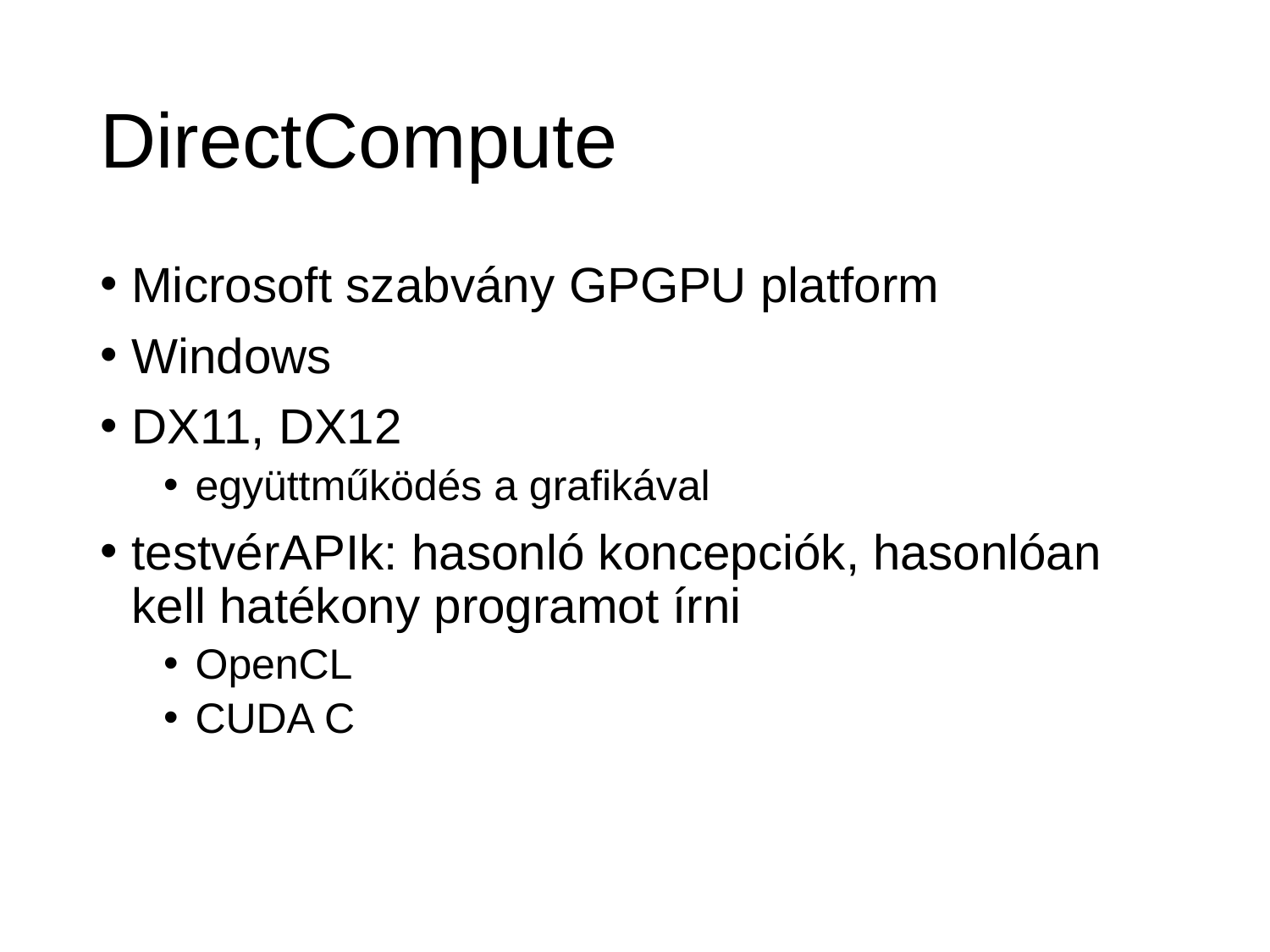

# DirectCompute
Microsoft szabvány GPGPU platform
Windows
DX11, DX12
együttműködés a grafikával
testvérAPIk: hasonló koncepciók, hasonlóan kell hatékony programot írni
OpenCL
CUDA C